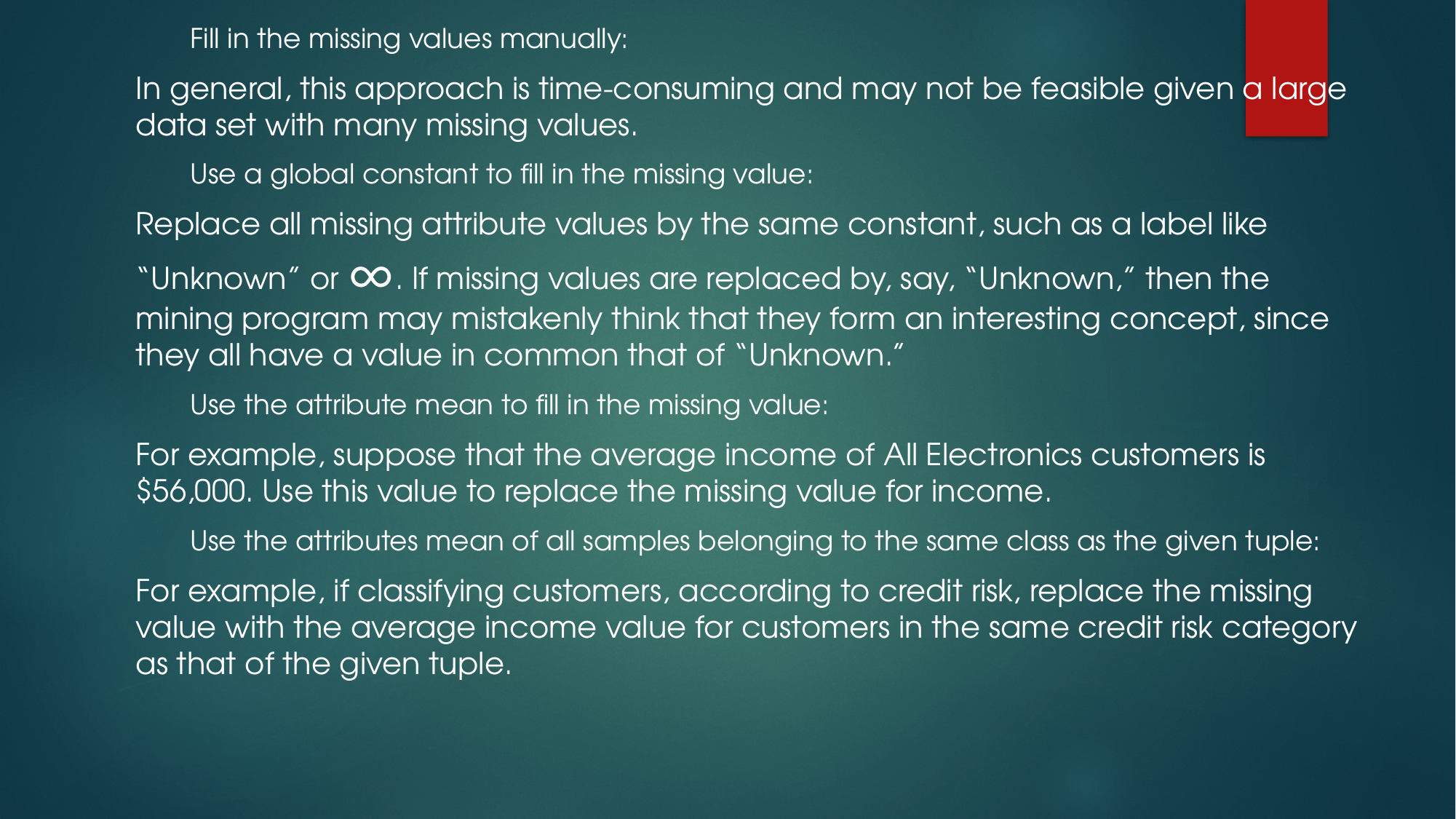

Fill in the missing values manually:
In general, this approach is time-consuming and may not be feasible given a large data set with many missing values.
Use a global constant to fill in the missing value:
Replace all missing attribute values by the same constant, such as a label like “Unknown” or ∞. If missing values are replaced by, say, “Unknown,” then the mining program may mistakenly think that they form an interesting concept, since they all have a value in common that of “Unknown.”
Use the attribute mean to fill in the missing value:
For example, suppose that the average income of All Electronics customers is $56,000. Use this value to replace the missing value for income.
Use the attributes mean of all samples belonging to the same class as the given tuple:
For example, if classifying customers, according to credit risk, replace the missing value with the average income value for customers in the same credit risk category as that of the given tuple.